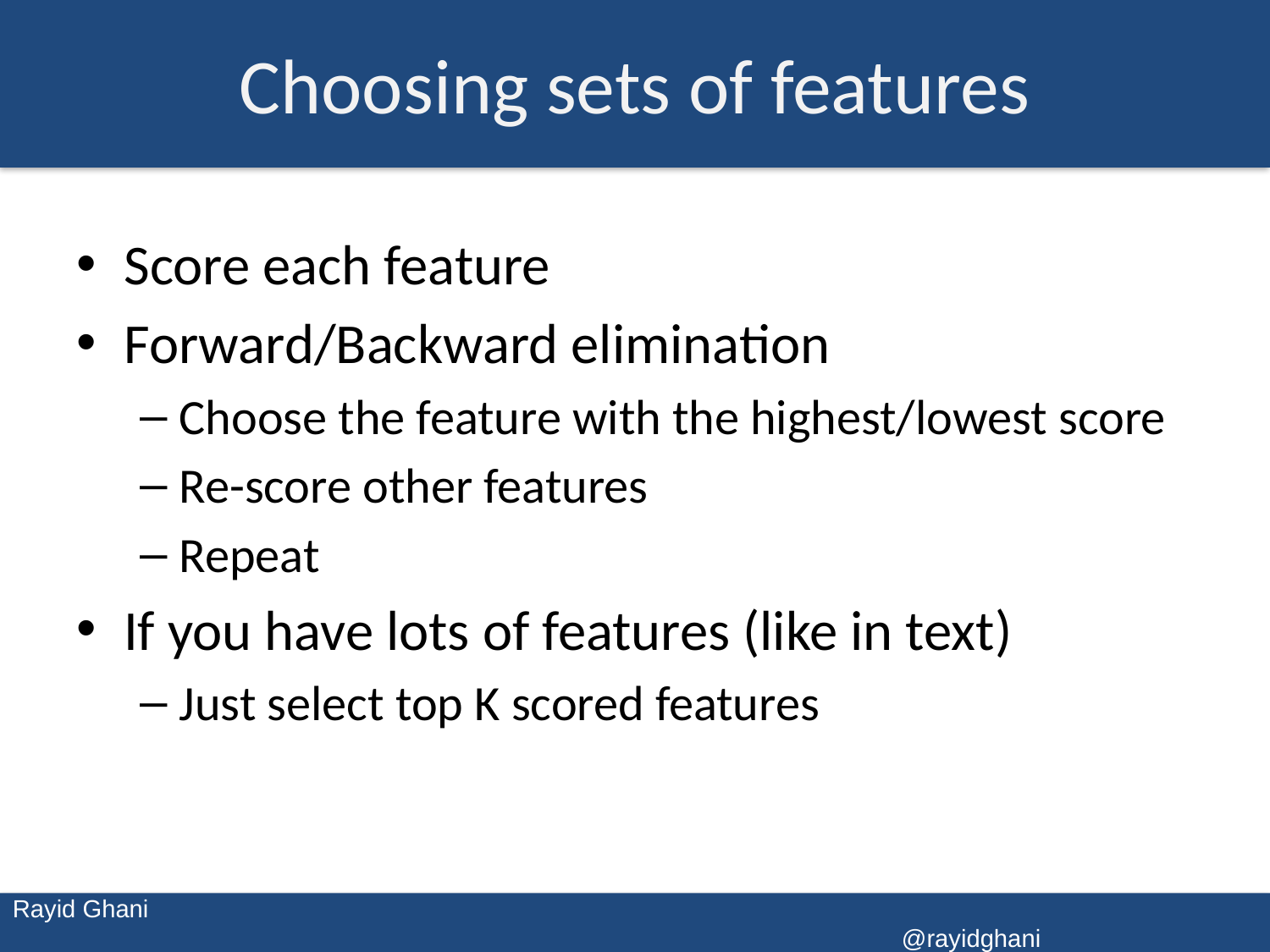

# Choosing sets of features
Score each feature
Forward/Backward elimination
Choose the feature with the highest/lowest score
Re-score other features
Repeat
If you have lots of features (like in text)
Just select top K scored features